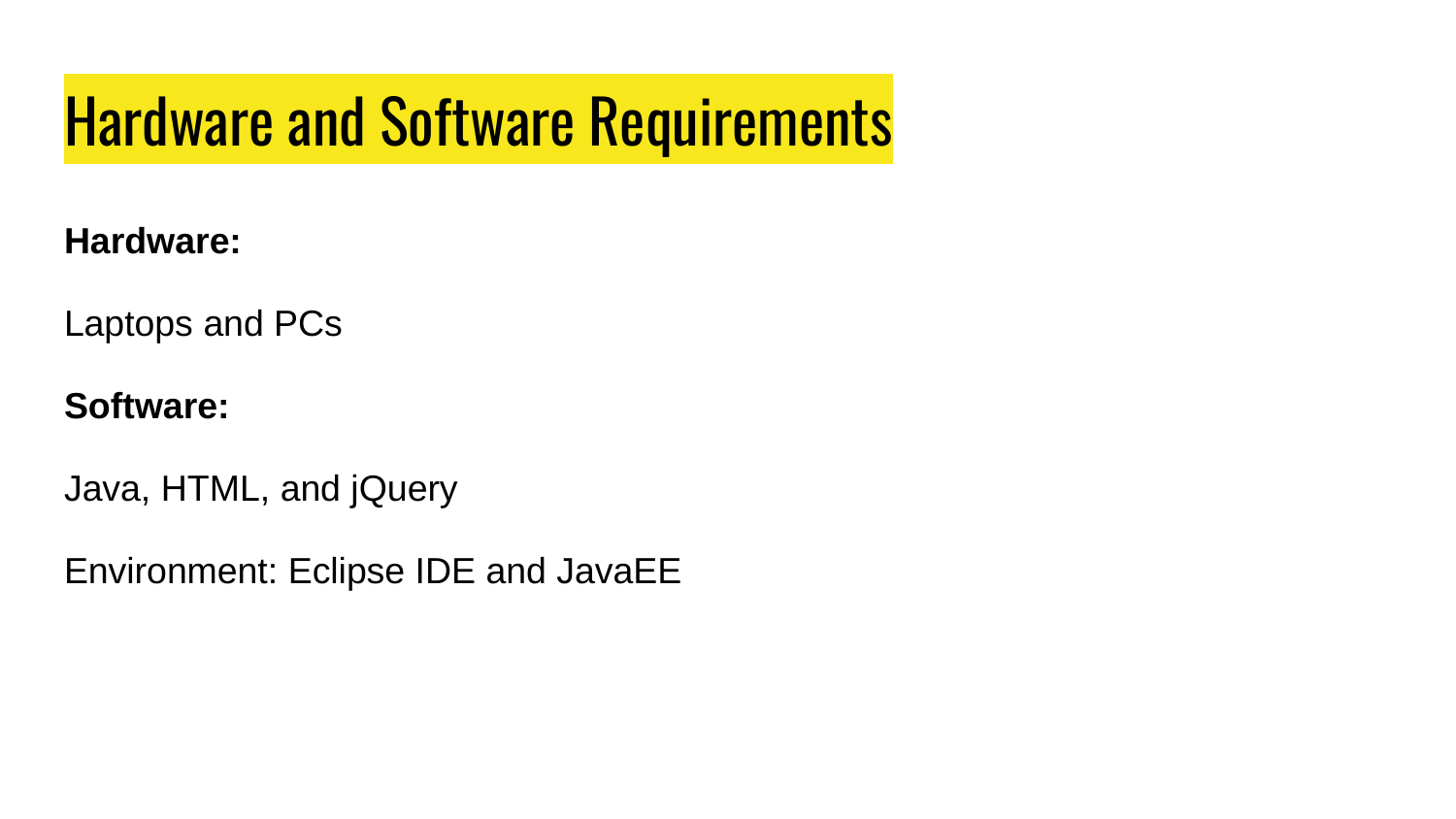

# Hardware and Software Requirements
Hardware:
Laptops and PCs
Software:
Java, HTML, and jQuery
Environment: Eclipse IDE and JavaEE